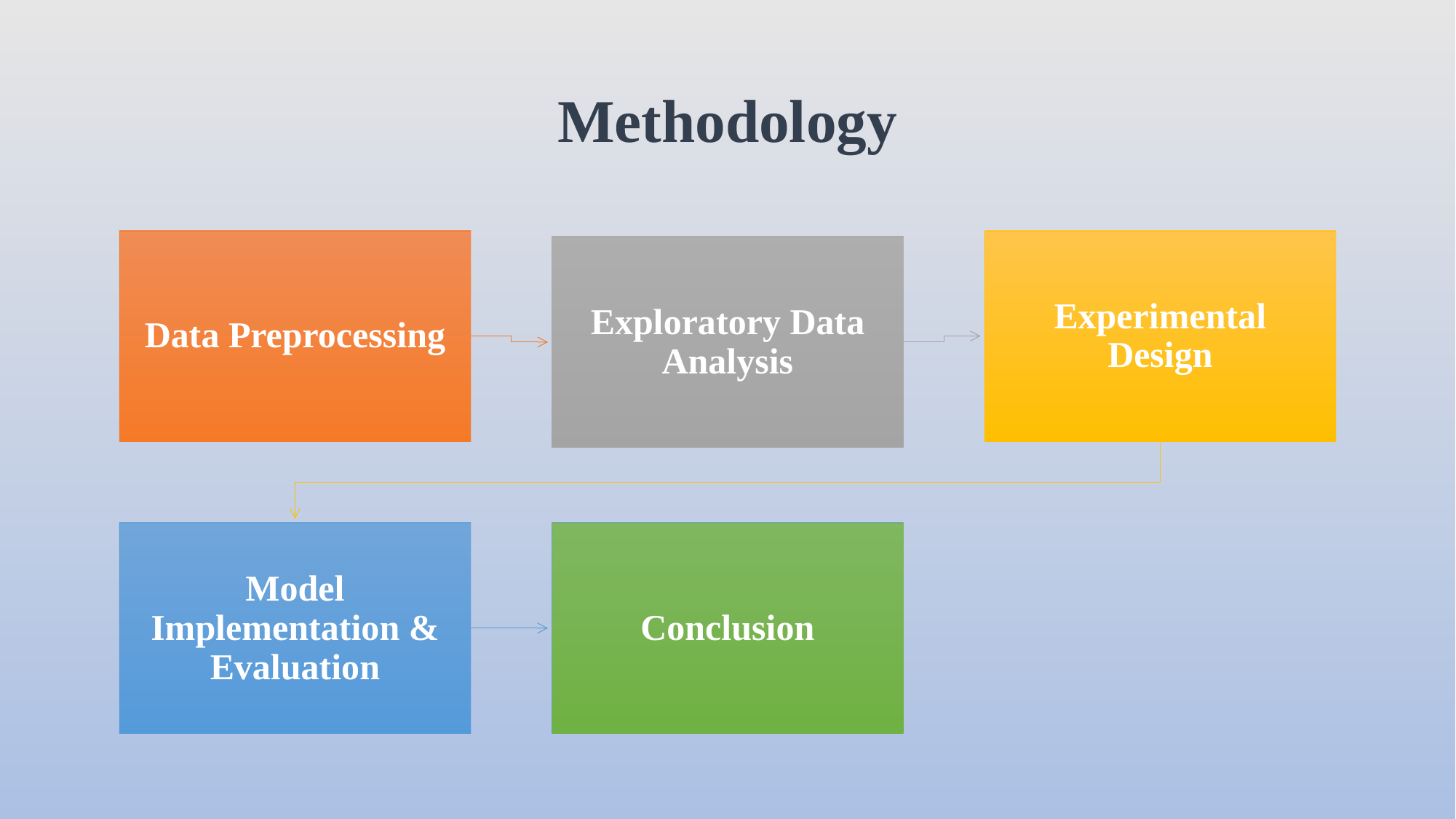

# Methodology

Data Preprocessing

Exploratory Data Analysis

Experimental Design

Model Implementation & Evaluation
Conclusion